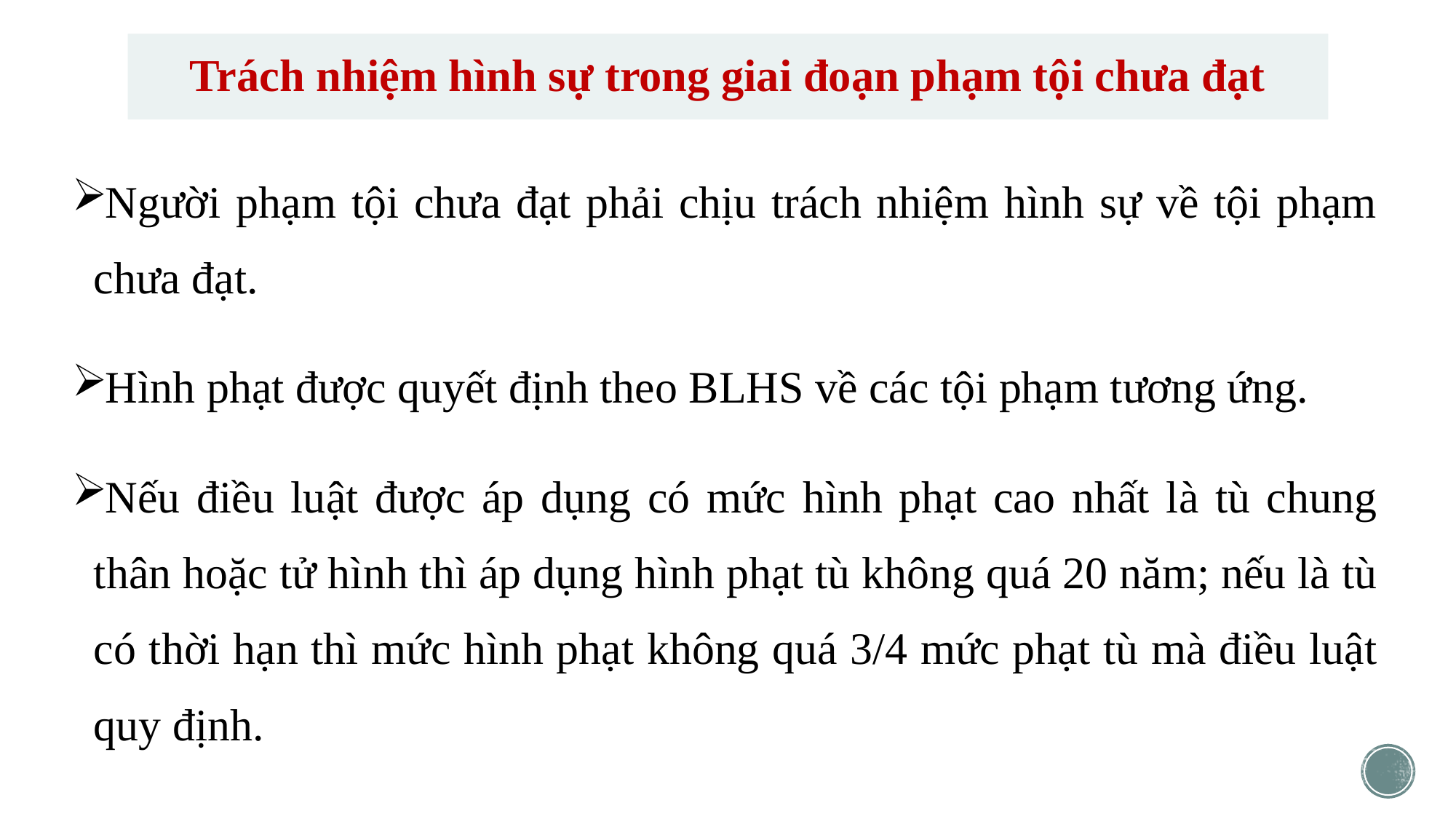

# Trách nhiệm hình sự trong giai đoạn phạm tội chưa đạt
Người phạm tội chưa đạt phải chịu trách nhiệm hình sự về tội phạm chưa đạt.
Hình phạt được quyết định theo BLHS về các tội phạm tương ứng.
Nếu điều luật được áp dụng có mức hình phạt cao nhất là tù chung thân hoặc tử hình thì áp dụng hình phạt tù không quá 20 năm; nếu là tù có thời hạn thì mức hình phạt không quá 3/4 mức phạt tù mà điều luật quy định.